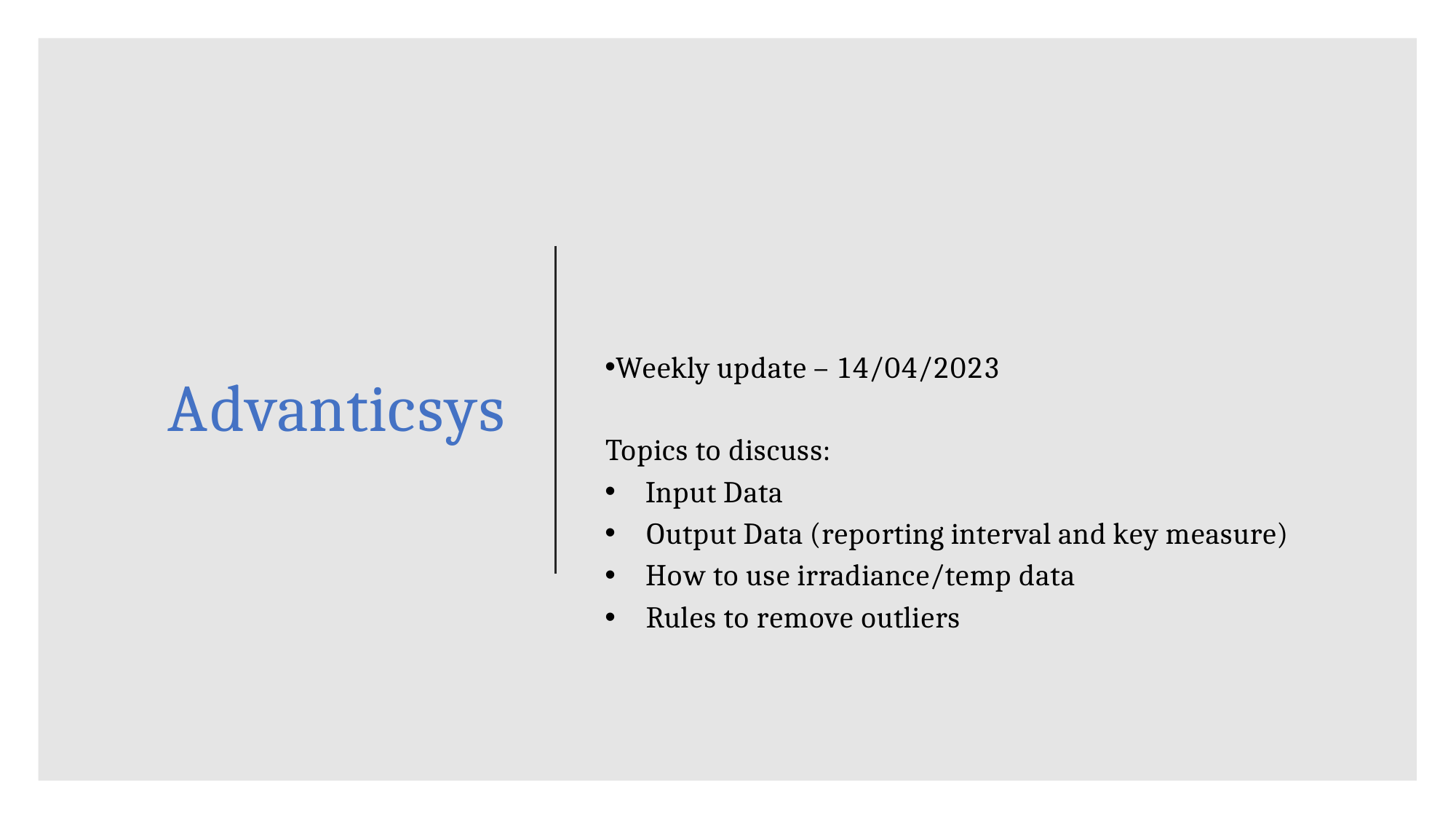

# Advanticsys
Weekly update – 14/04/2023
Topics to discuss:
Input Data
Output Data (reporting interval and key measure)
How to use irradiance/temp data
Rules to remove outliers